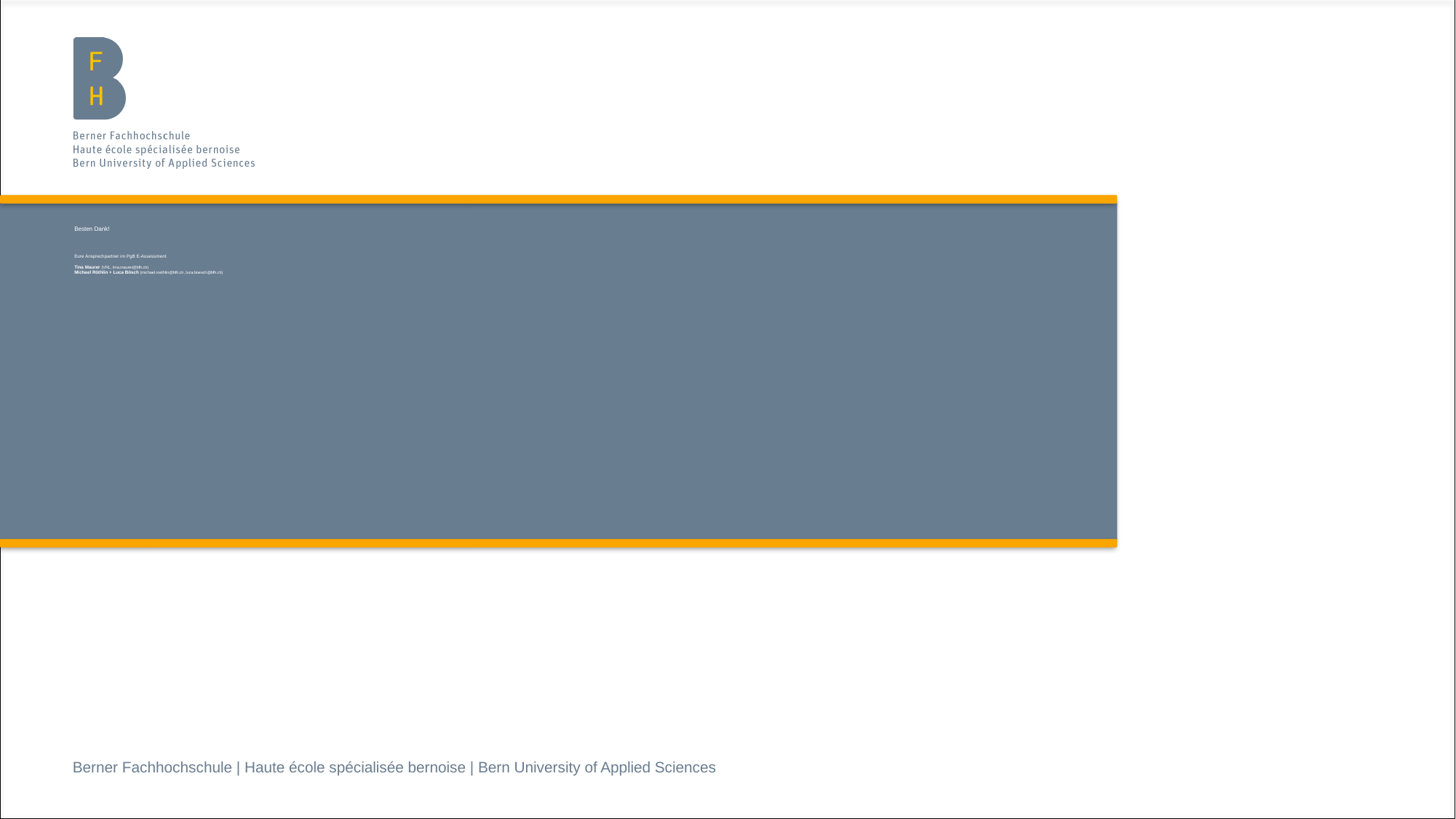

# Besten Dank! Eure Ansprechpartner im PgB E-Assessment Tina Maurer (VRL, tina.maurer@bfh.ch) Michael Röthlin + Luca Bösch (michael.roethlin@bfh.ch, luca.boesch@bfh.ch)